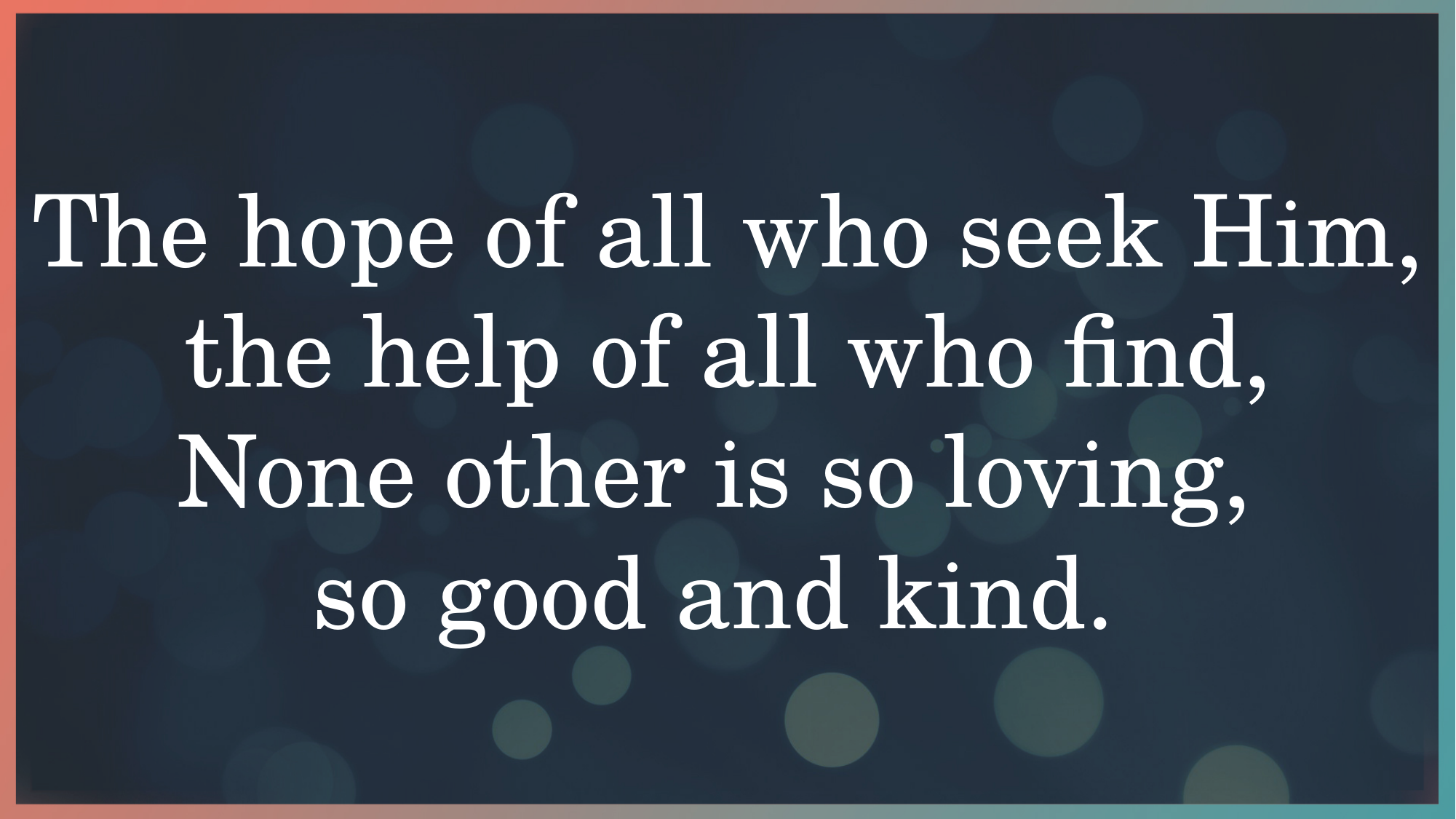

The hope of all who seek Him, the help of all who find,
None other is so loving,
so good and kind.